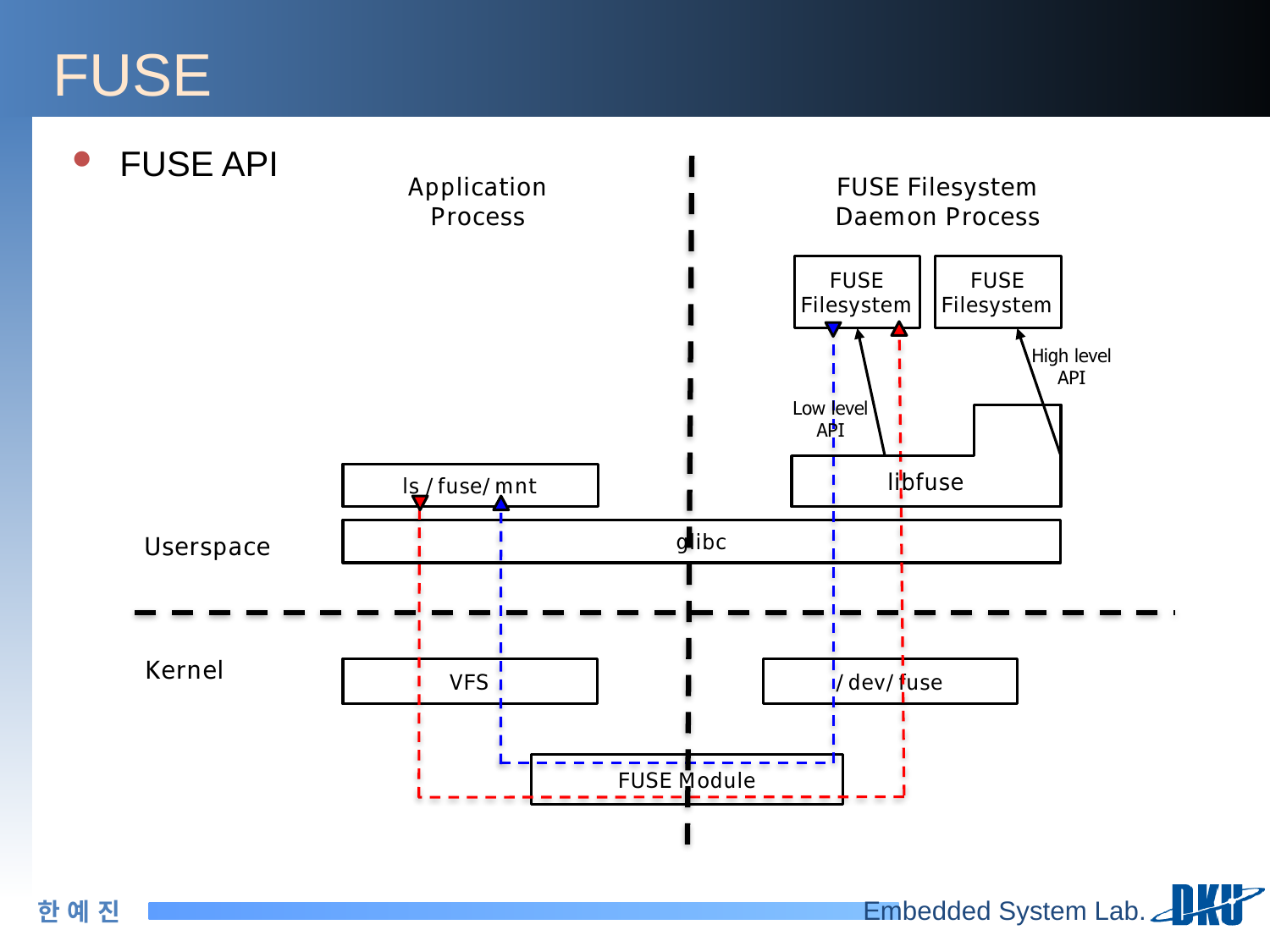

# FUSE
FUSE API

Application
Process
FUSE Filesystem
Daemon Process
FUSE
Filesystem
FUSE
Filesystem

High level
API
Low level
API
libfuse
ls /fuse/mnt

glibc
Userspace
Kernel
VFS
/dev/fuse
FUSE Module